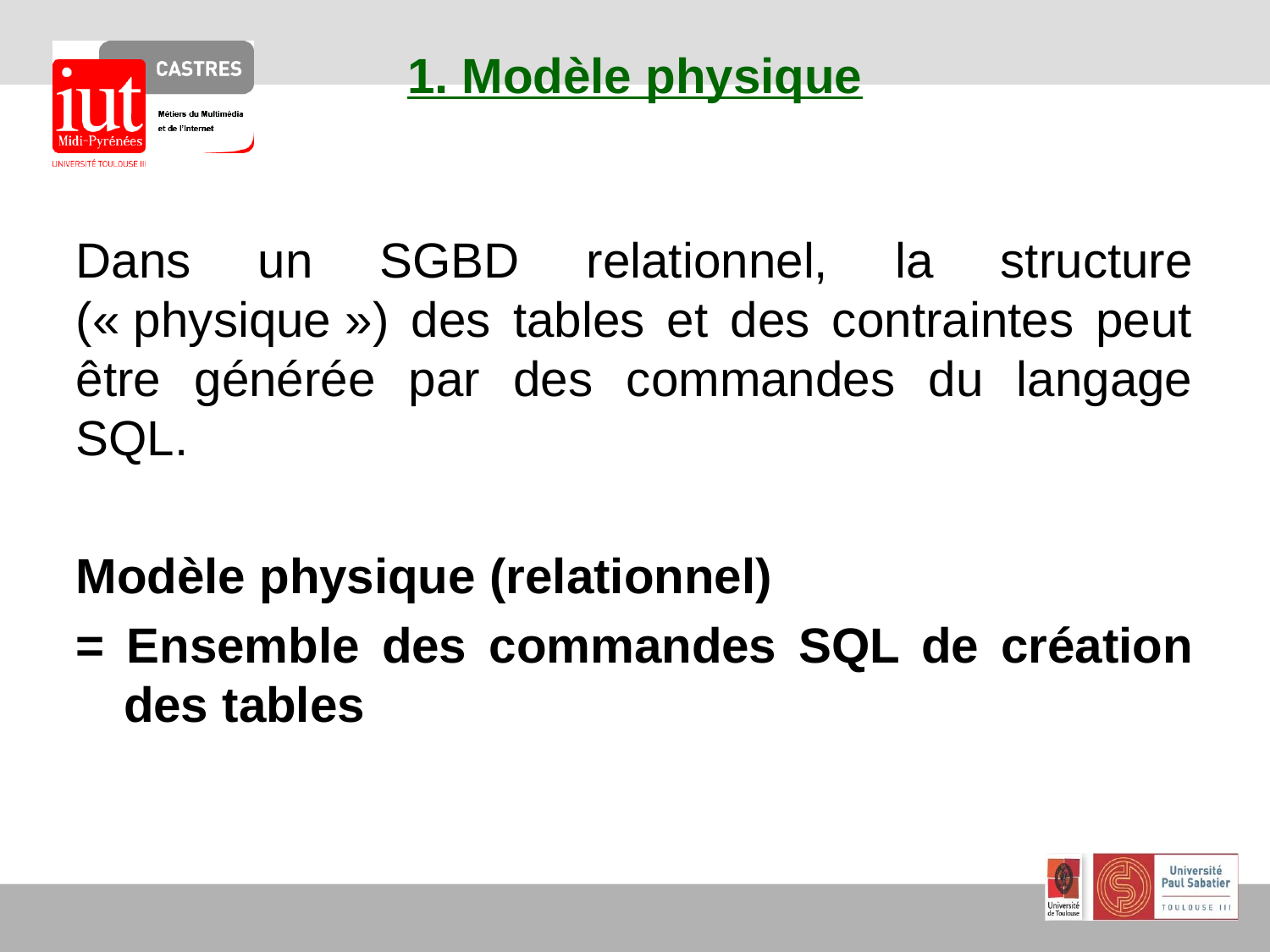

# 1. Modèle physique
Dans un SGBD relationnel, la structure (« physique ») des tables et des contraintes peut être générée par des commandes du langage SQL.

Modèle physique (relationnel)
= Ensemble des commandes SQL de création des tables